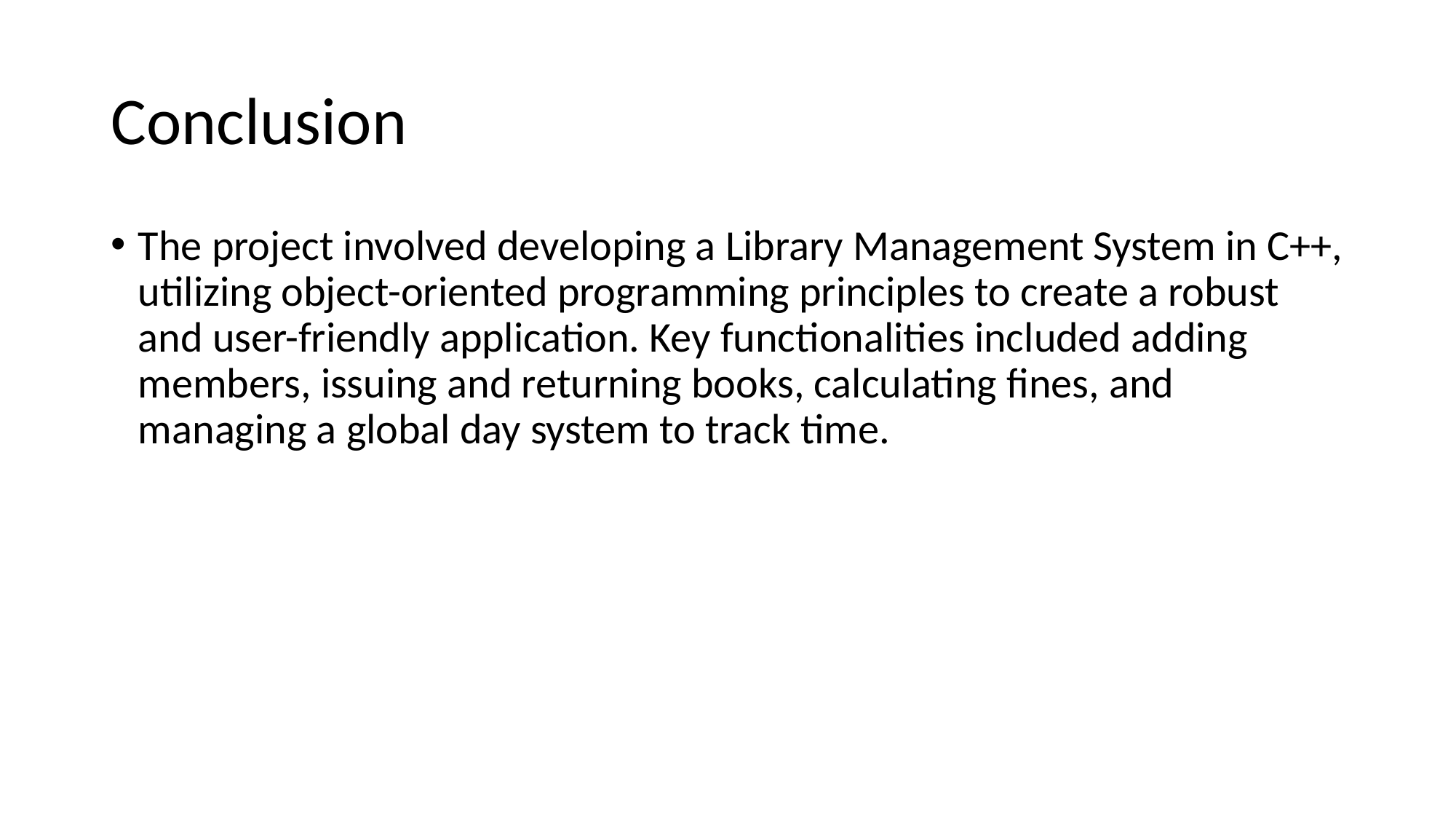

# Conclusion
The project involved developing a Library Management System in C++, utilizing object-oriented programming principles to create a robust and user-friendly application. Key functionalities included adding members, issuing and returning books, calculating fines, and managing a global day system to track time.